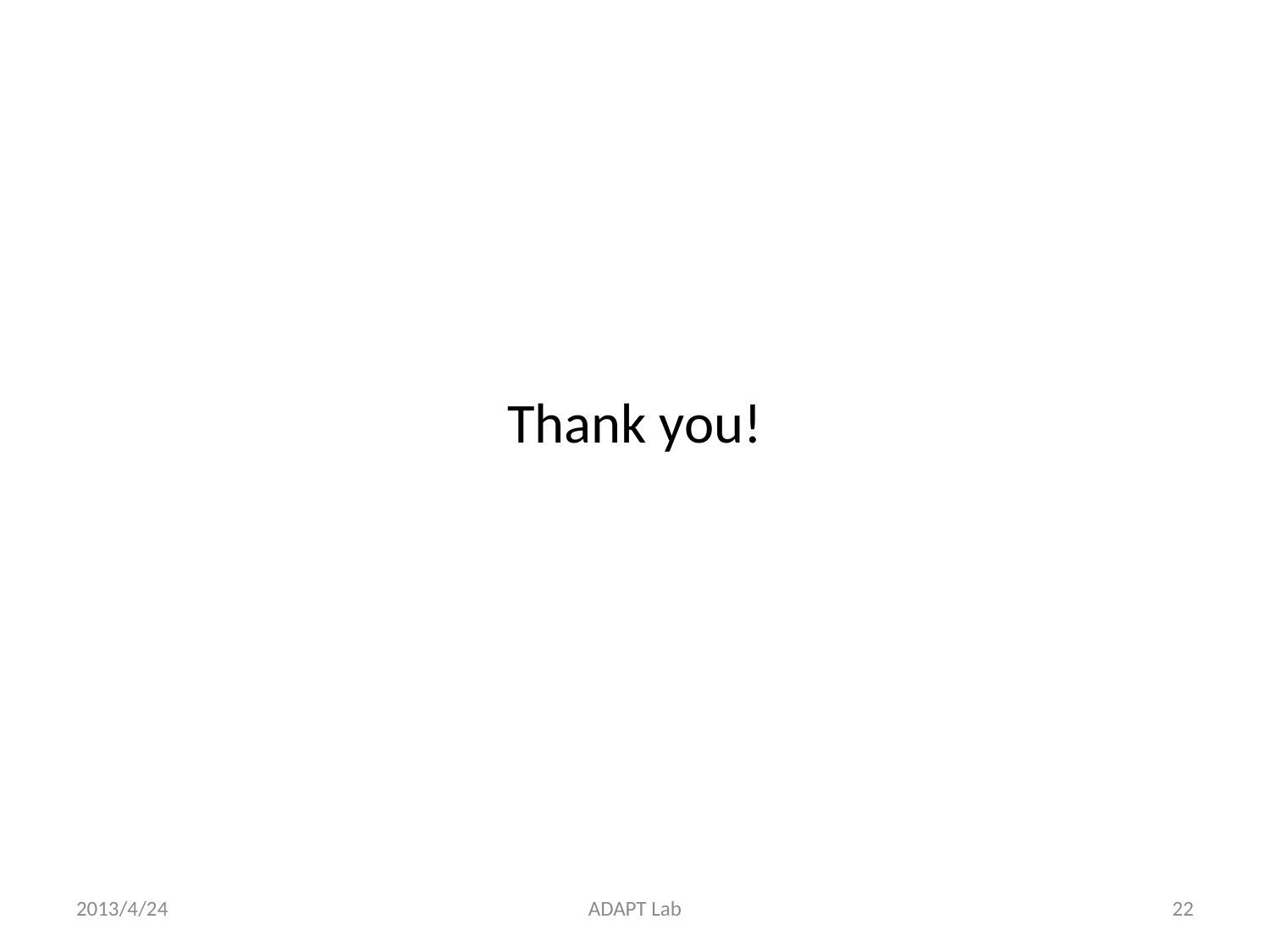

#

Thank you!
2013/4/24
ADAPT Lab
22